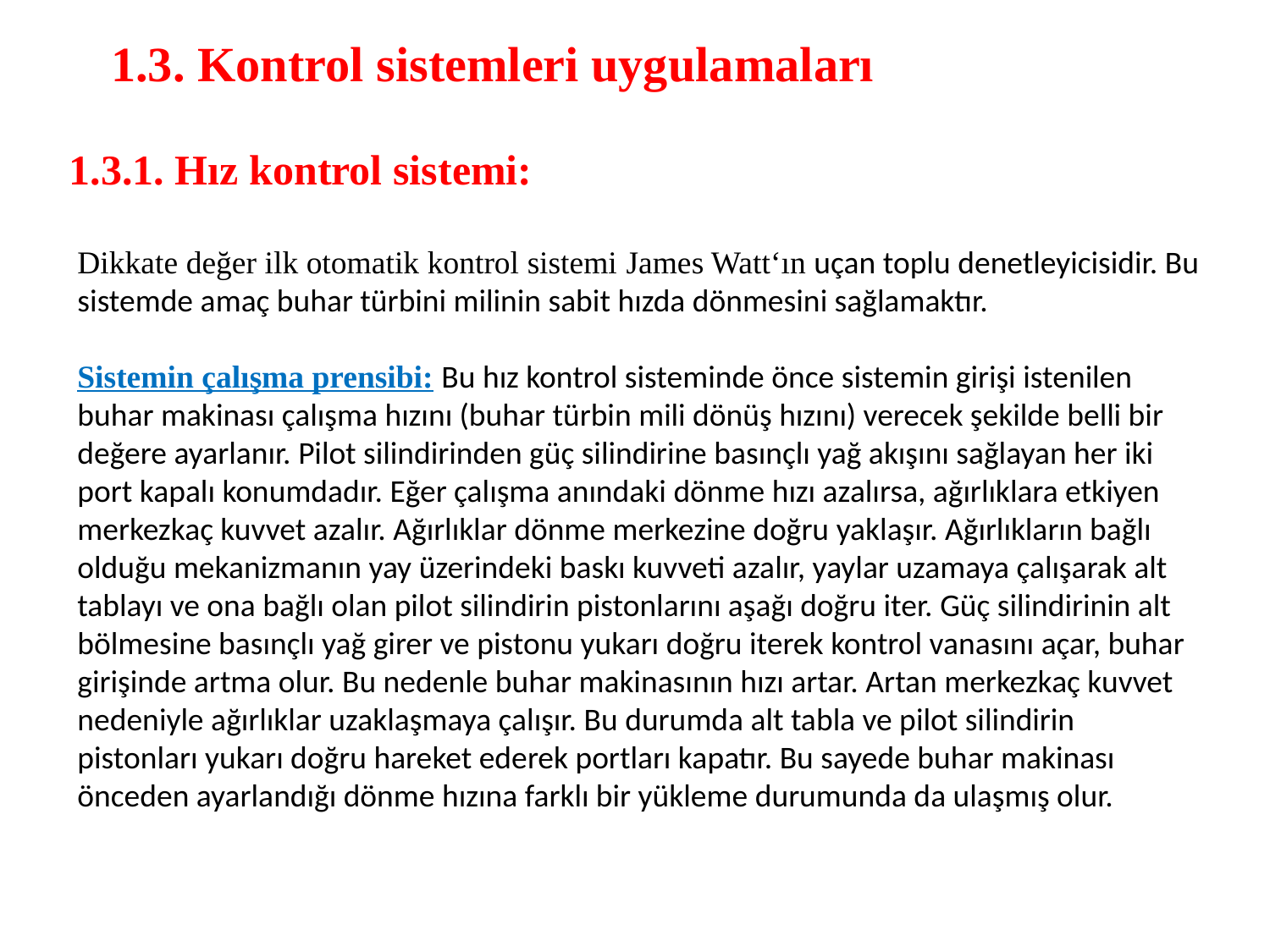

1.3. Kontrol sistemleri uygulamaları
1.3.1. Hız kontrol sistemi:
Dikkate değer ilk otomatik kontrol sistemi James Watt‘ın uçan toplu denetleyicisidir. Bu sistemde amaç buhar türbini milinin sabit hızda dönmesini sağlamaktır.

Sistemin çalışma prensibi: Bu hız kontrol sisteminde önce sistemin girişi istenilen buhar makinası çalışma hızını (buhar türbin mili dönüş hızını) verecek şekilde belli bir değere ayarlanır. Pilot silindirinden güç silindirine basınçlı yağ akışını sağlayan her iki port kapalı konumdadır. Eğer çalışma anındaki dönme hızı azalırsa, ağırlıklara etkiyen merkezkaç kuvvet azalır. Ağırlıklar dönme merkezine doğru yaklaşır. Ağırlıkların bağlı olduğu mekanizmanın yay üzerindeki baskı kuvveti azalır, yaylar uzamaya çalışarak alt tablayı ve ona bağlı olan pilot silindirin pistonlarını aşağı doğru iter. Güç silindirinin alt bölmesine basınçlı yağ girer ve pistonu yukarı doğru iterek kontrol vanasını açar, buhar girişinde artma olur. Bu nedenle buhar makinasının hızı artar. Artan merkezkaç kuvvet nedeniyle ağırlıklar uzaklaşmaya çalışır. Bu durumda alt tabla ve pilot silindirin pistonları yukarı doğru hareket ederek portları kapatır. Bu sayede buhar makinası önceden ayarlandığı dönme hızına farklı bir yükleme durumunda da ulaşmış olur.